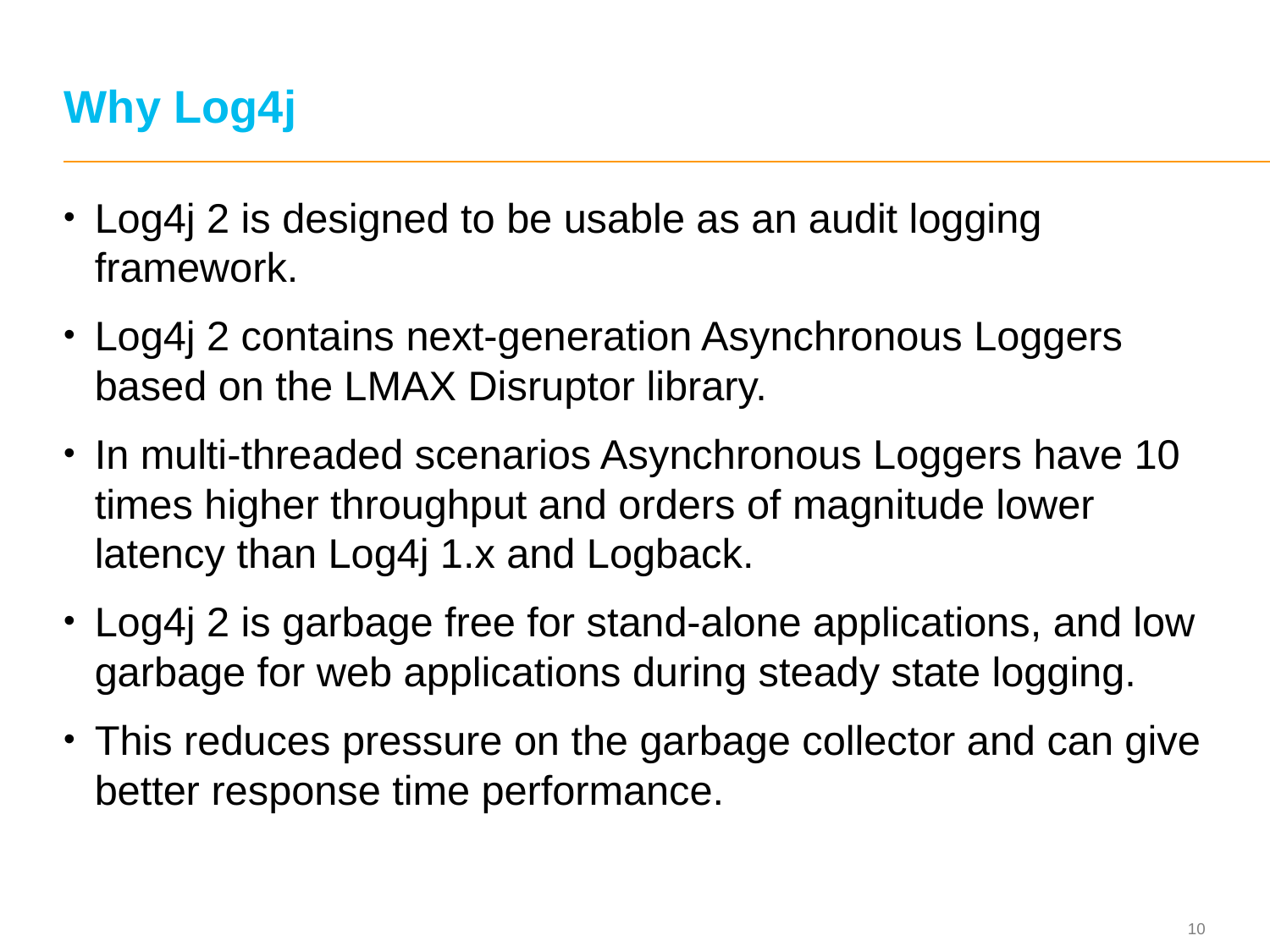

# Why Log4j
Log4j 2 is designed to be usable as an audit logging framework.
Log4j 2 contains next-generation Asynchronous Loggers based on the LMAX Disruptor library.
In multi-threaded scenarios Asynchronous Loggers have 10 times higher throughput and orders of magnitude lower latency than Log4j 1.x and Logback.
Log4j 2 is garbage free for stand-alone applications, and low garbage for web applications during steady state logging.
This reduces pressure on the garbage collector and can give better response time performance.